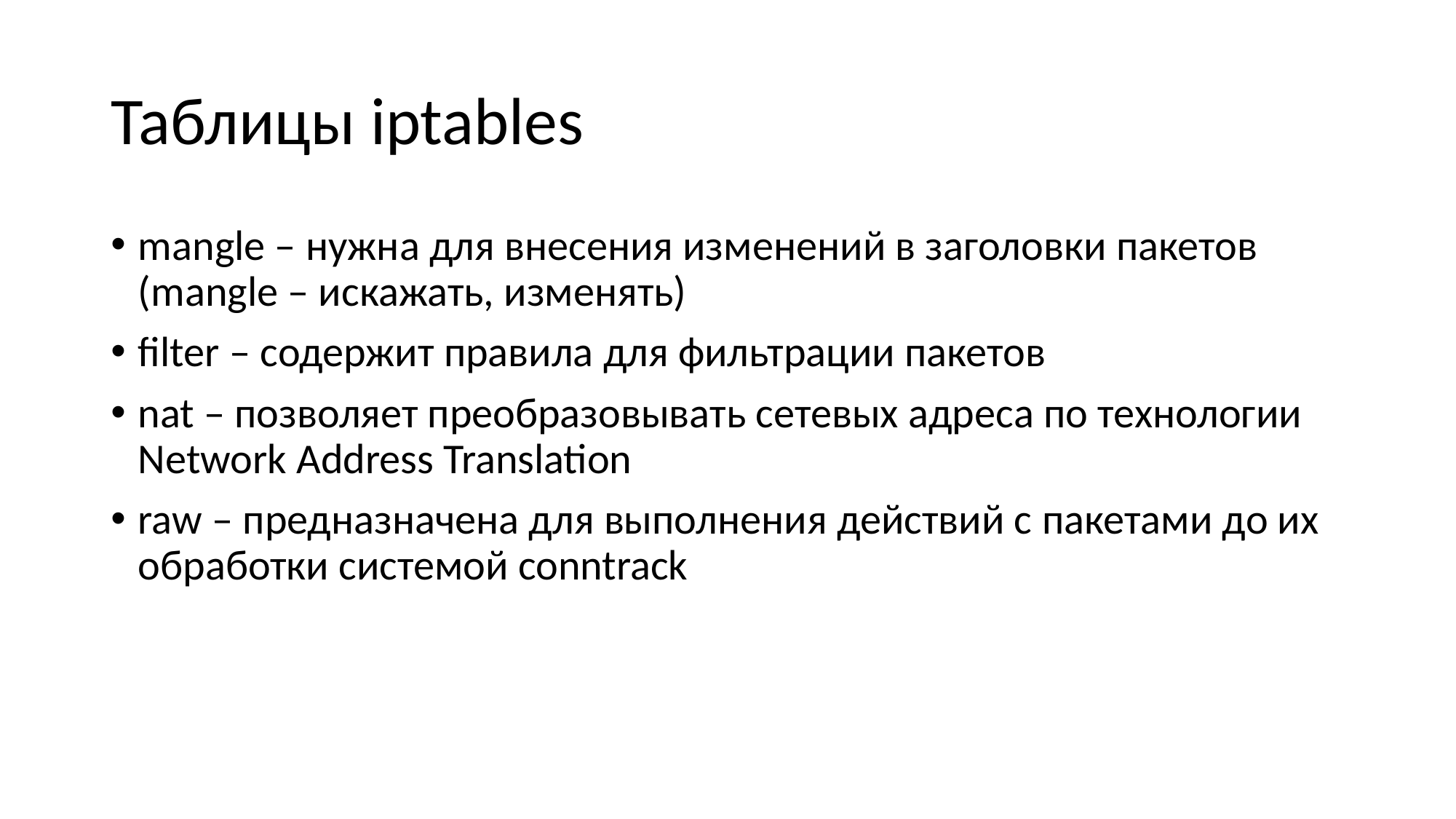

# Таблицы iptables
mangle – нужна для внесения изменений в заголовки пакетов (mangle – искажать, изменять)
filter – содержит правила для фильтрации пакетов
nat – позволяет преобразовывать сетевых адреса по технологии Network Address Translation
raw – предназначена для выполнения действий с пакетами до их обработки системой conntrack